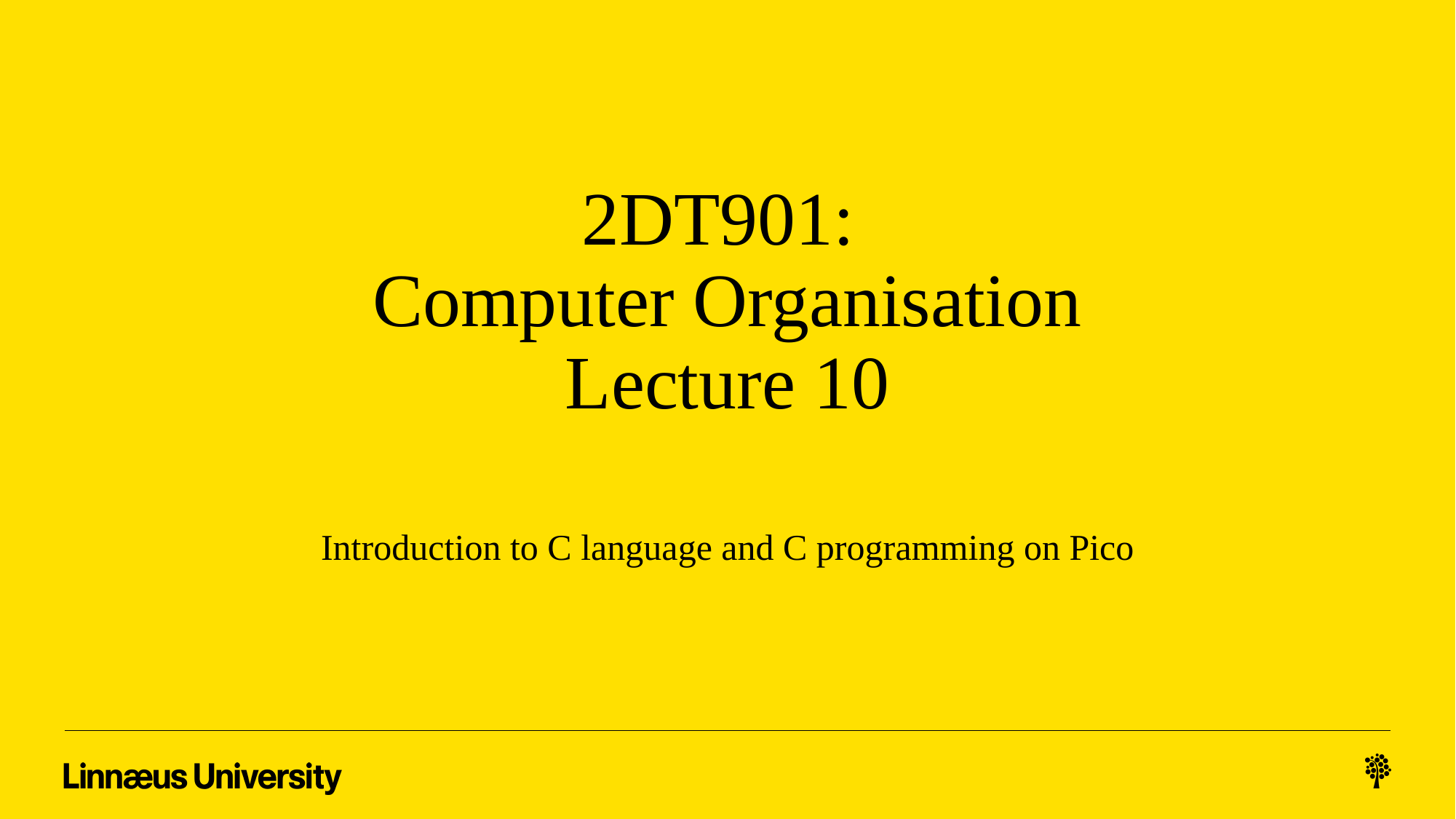

# 2DT901: Computer Organisation Lecture 10

Introduction to C language and C programming on Pico